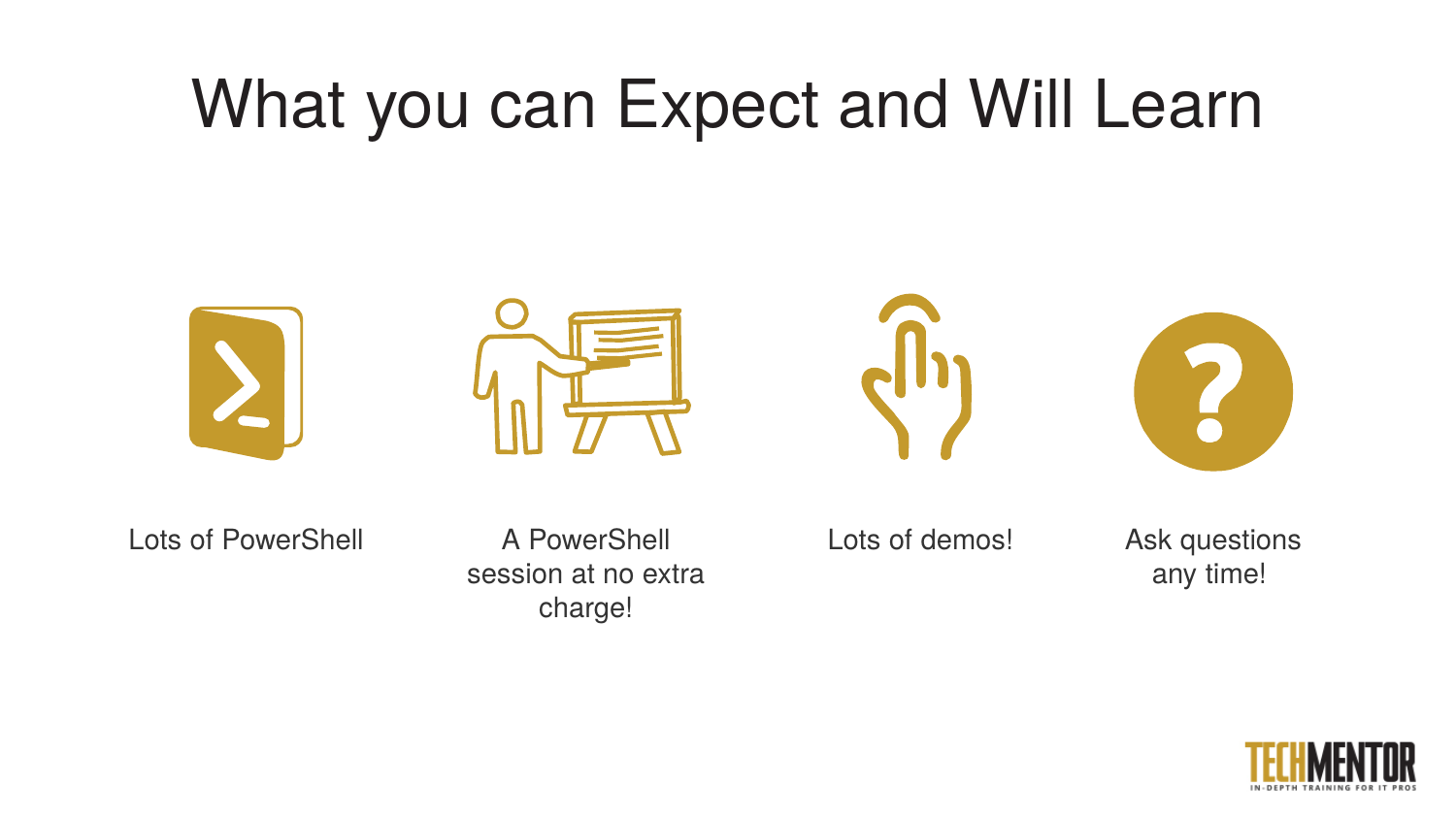

# What you can Expect and Will Learn

Lots of PowerShell
A PowerShell session at no extra charge!
Lots of demos!
Ask questions any time!